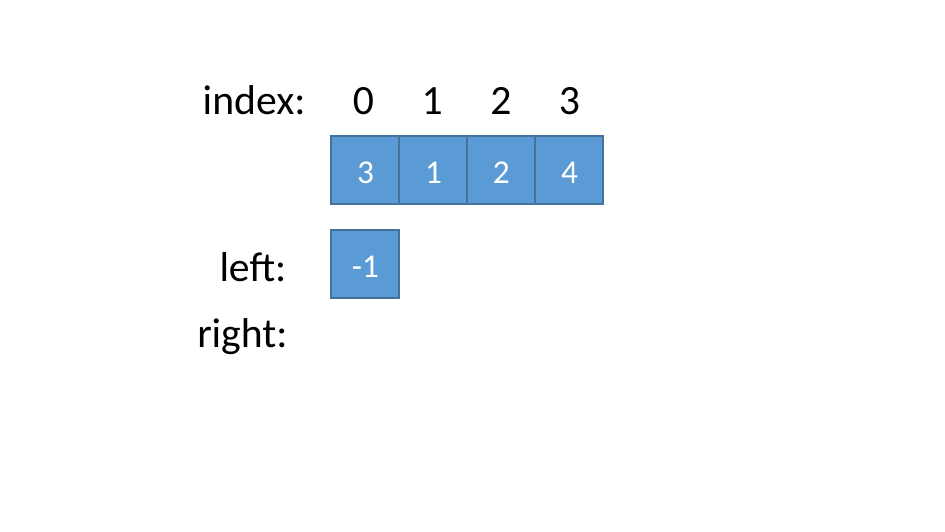

index:     0     1     2     3
3
1
2
4
-1
left:
right: